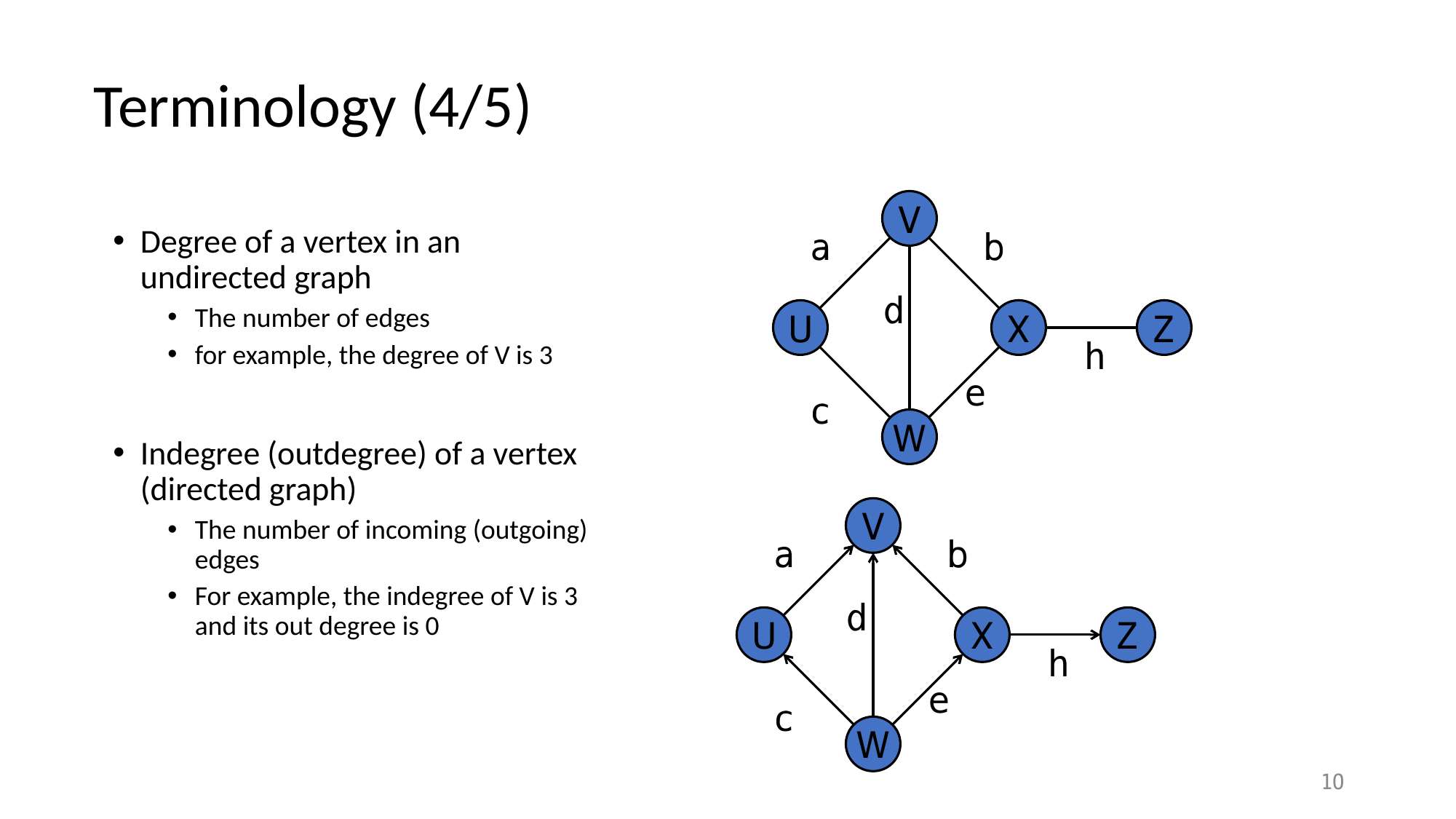

# Terminology (4/5)
V
Degree of a vertex in an undirected graph
The number of edges
for example, the degree of V is 3

Indegree (outdegree) of a vertex (directed graph)
The number of incoming (outgoing) edges
For example, the indegree of V is 3 and its out degree is 0
a
b
d
U
X
Z
h
e
c
W
V
a
b
d
U
X
Z
h
e
c
W
10